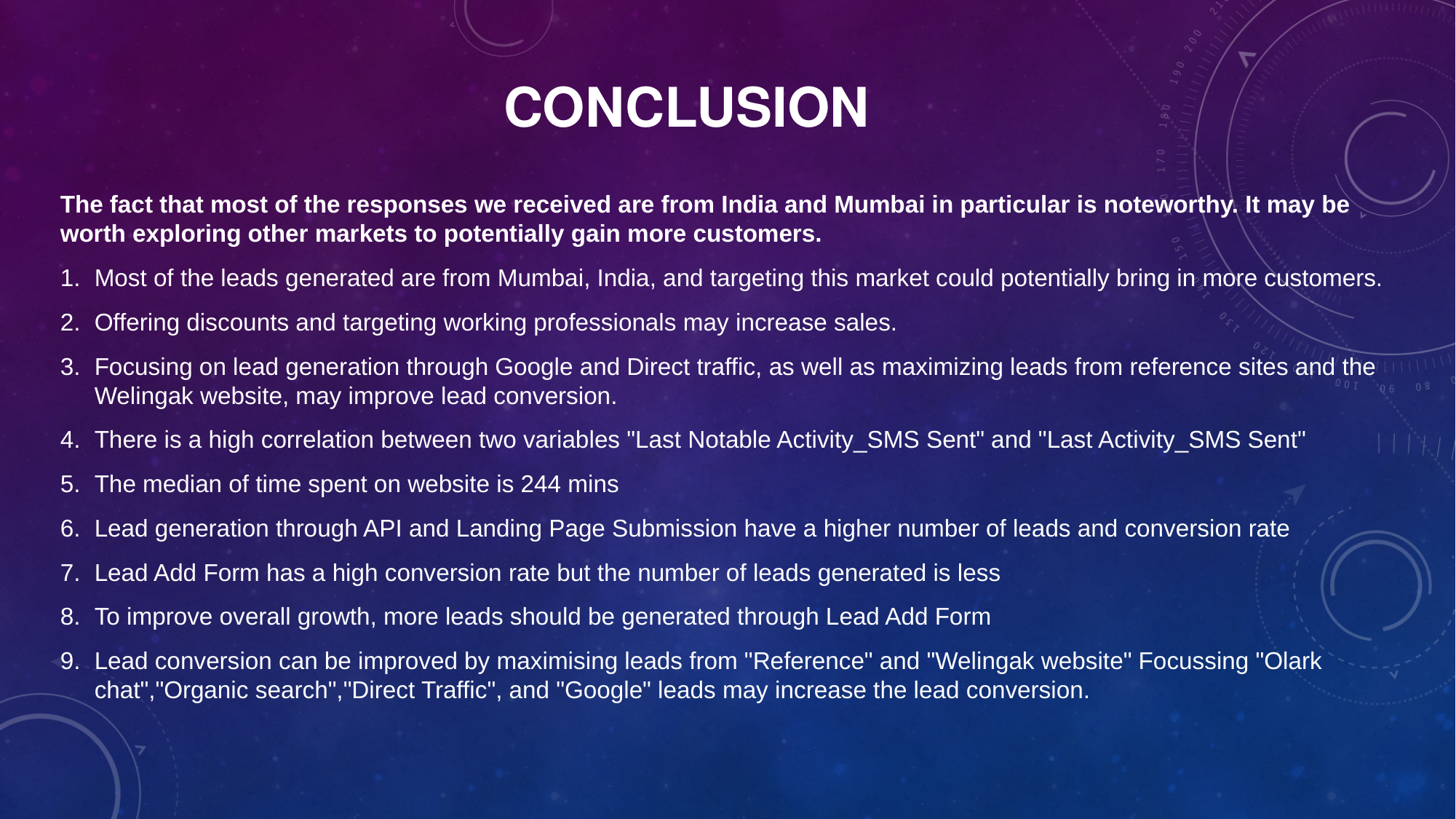

# Conclusion
The fact that most of the responses we received are from India and Mumbai in particular is noteworthy. It may be worth exploring other markets to potentially gain more customers.
Most of the leads generated are from Mumbai, India, and targeting this market could potentially bring in more customers.
Offering discounts and targeting working professionals may increase sales.
Focusing on lead generation through Google and Direct traffic, as well as maximizing leads from reference sites and the Welingak website, may improve lead conversion.
There is a high correlation between two variables "Last Notable Activity_SMS Sent" and "Last Activity_SMS Sent"
The median of time spent on website is 244 mins
Lead generation through API and Landing Page Submission have a higher number of leads and conversion rate
Lead Add Form has a high conversion rate but the number of leads generated is less
To improve overall growth, more leads should be generated through Lead Add Form
Lead conversion can be improved by maximising leads from "Reference" and "Welingak website" Focussing "Olark chat","Organic search","Direct Traffic", and "Google" leads may increase the lead conversion.